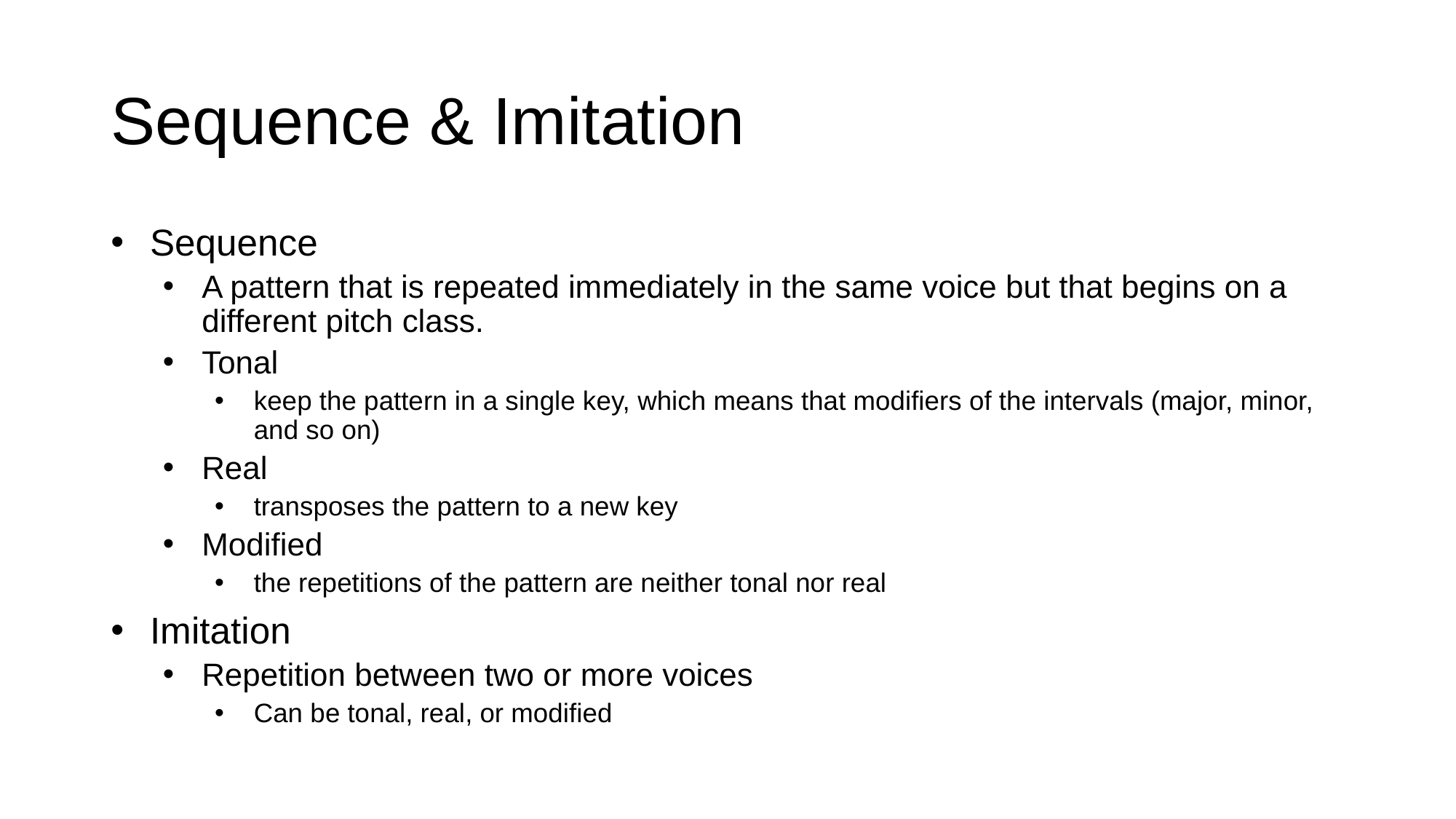

# Sequence & Imitation
Sequence
A pattern that is repeated immediately in the same voice but that begins on a different pitch class.
Tonal
keep the pattern in a single key, which means that modifiers of the intervals (major, minor, and so on)
Real
transposes the pattern to a new key
Modified
the repetitions of the pattern are neither tonal nor real
Imitation
Repetition between two or more voices
Can be tonal, real, or modified